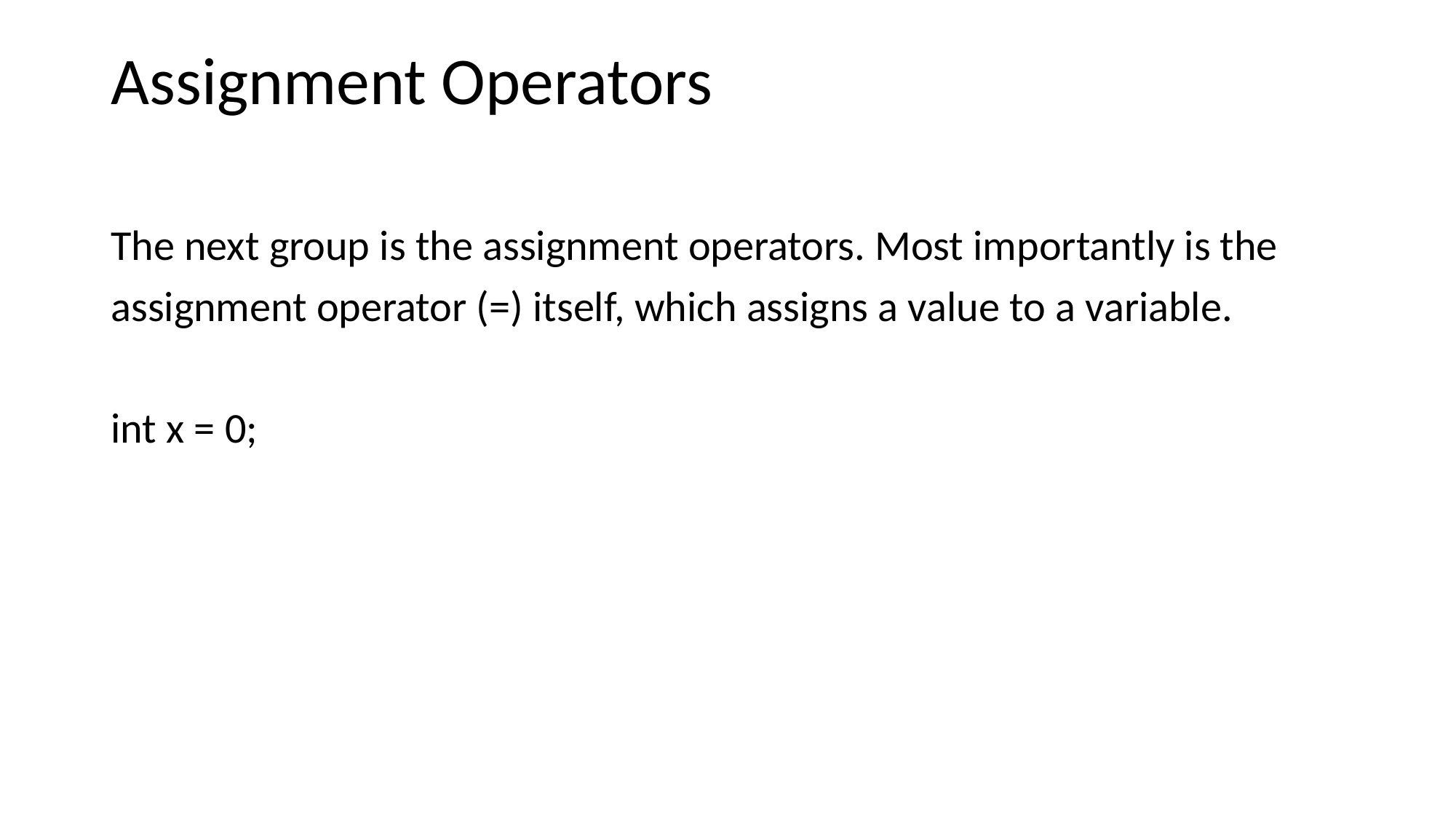

# Assignment Operators
The next group is the assignment operators. Most importantly is the
assignment operator (=) itself, which assigns a value to a variable.

int x = 0;